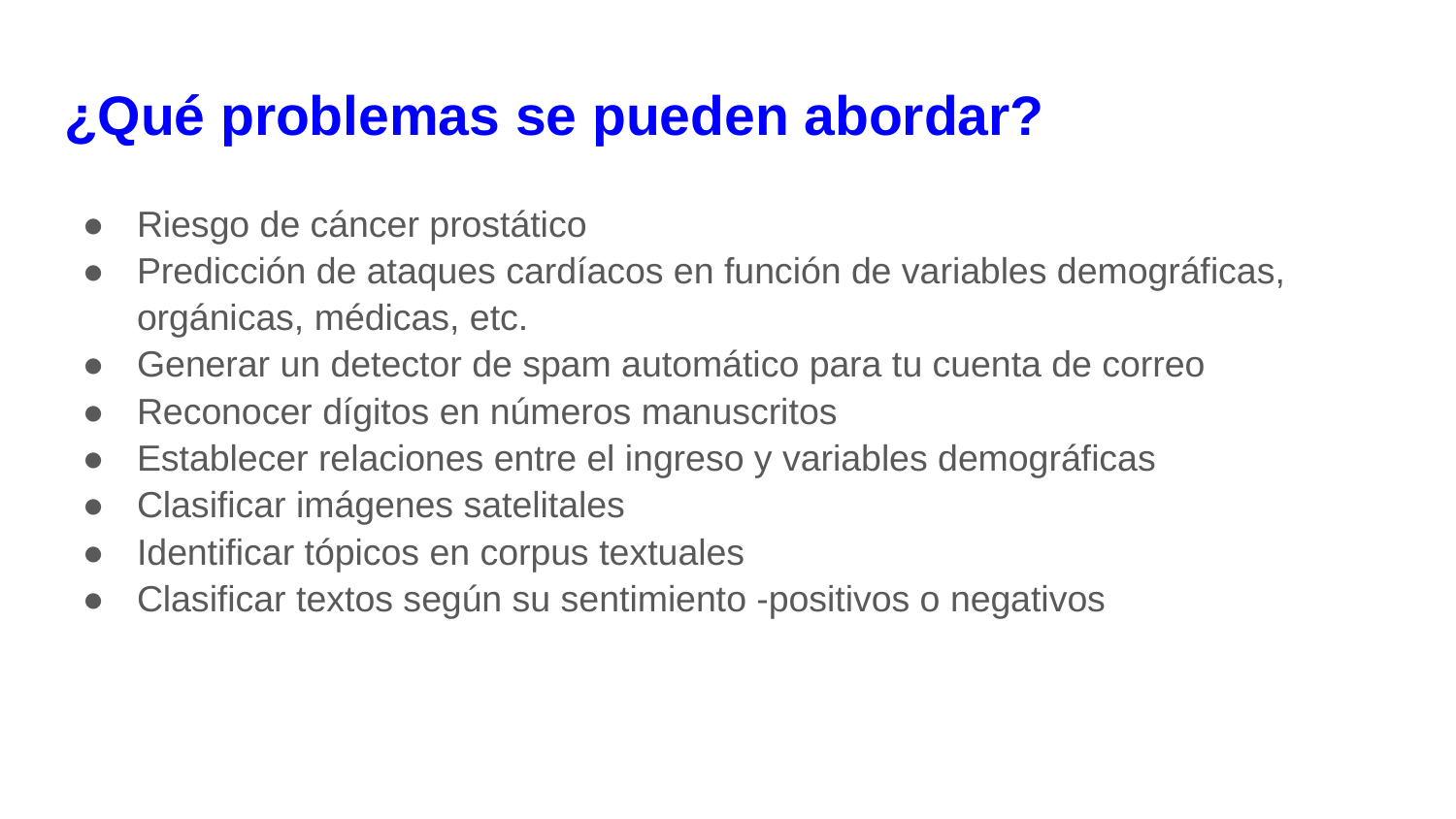

# ¿Qué problemas se pueden abordar?
Riesgo de cáncer prostático
Predicción de ataques cardíacos en función de variables demográficas, orgánicas, médicas, etc.
Generar un detector de spam automático para tu cuenta de correo
Reconocer dígitos en números manuscritos
Establecer relaciones entre el ingreso y variables demográficas
Clasificar imágenes satelitales
Identificar tópicos en corpus textuales
Clasificar textos según su sentimiento -positivos o negativos